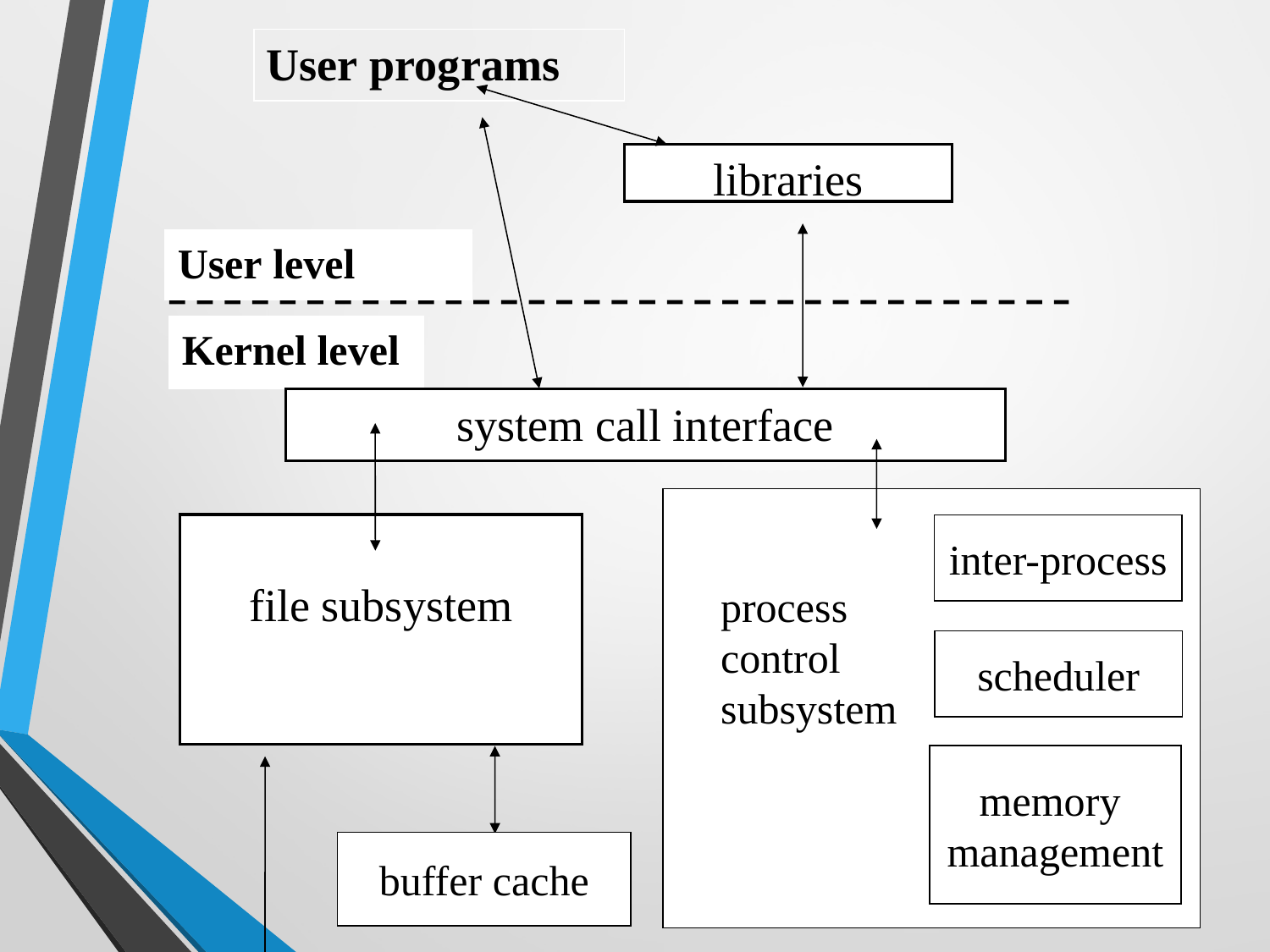

User programs

libraries

User level

Kernel level
system call interface

file subsystem
inter-process
process
control
subsystem
scheduler
memory
management

buffer cache